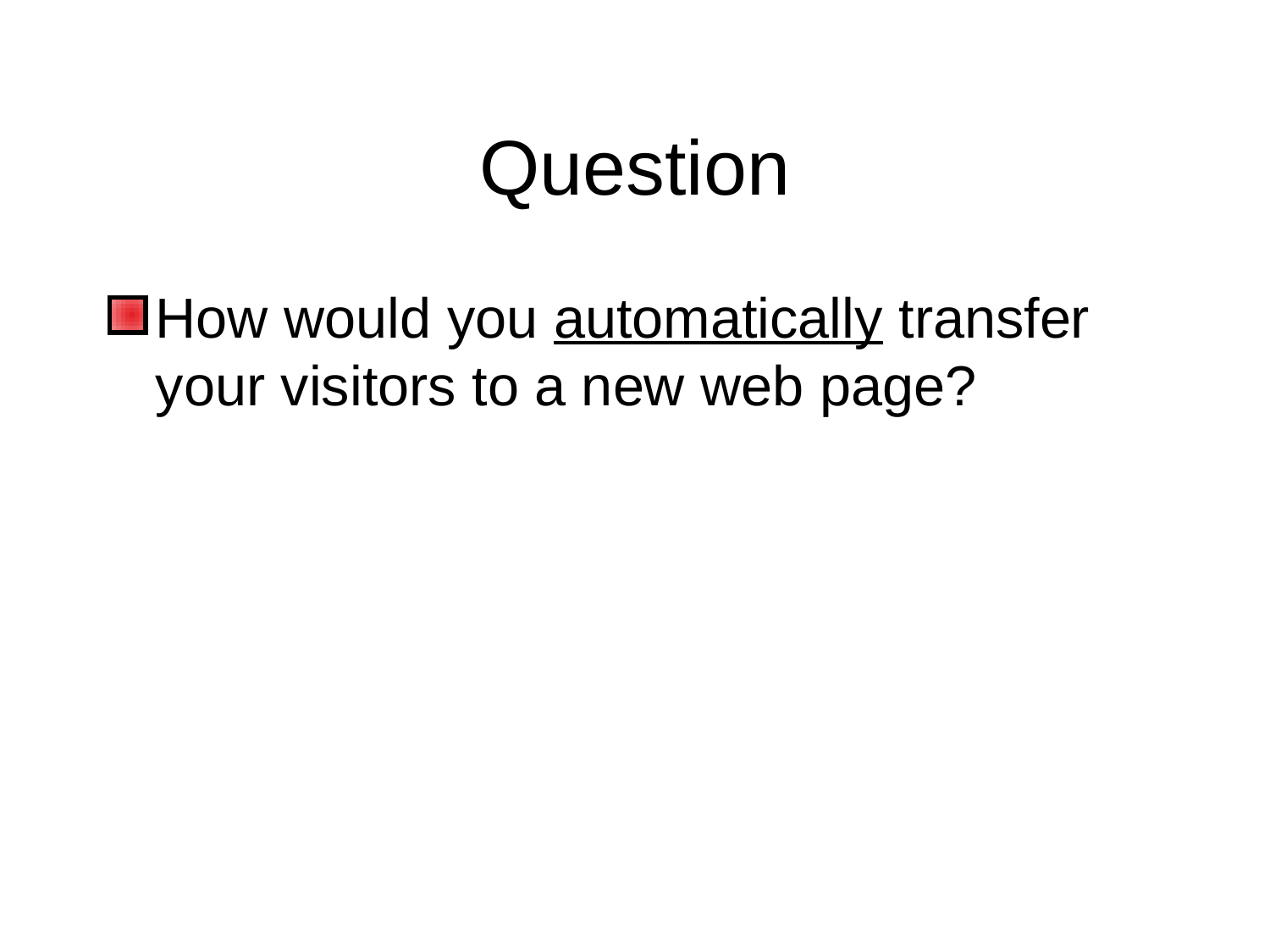

# Question
How would you automatically transfer your visitors to a new web page?